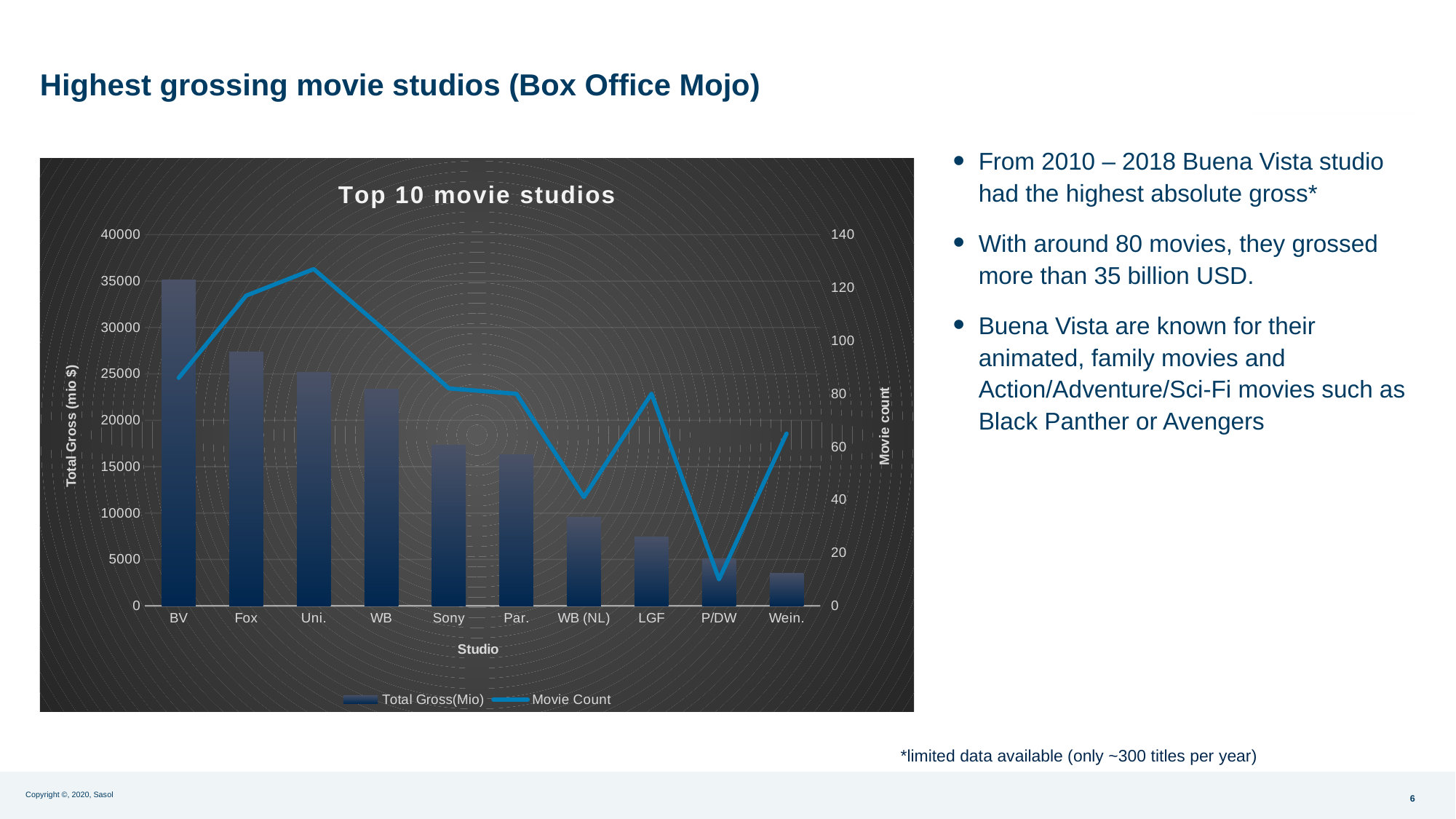

# Highest grossing movie studios (Box Office Mojo)
From 2010 – 2018 Buena Vista studio had the highest absolute gross*
With around 80 movies, they grossed more than 35 billion USD.
Buena Vista are known for their animated, family movies and Action/Adventure/Sci-Fi movies such as Black Panther or Avengers

### Chart: Top 10 movie studios

| Category | Total Gross(Mio) | Movie Count |
|---|---|---|
| BV | 35109.447999 | 86.0 |
| Fox | 27393.166597 | 117.0 |
| Uni. | 25168.105999 | 127.0 |
| WB | 23385.502999 | 105.0 |
| Sony | 17298.250497 | 82.0 |
| Par. | 16257.179698 | 80.0 |
| WB (NL) | 9523.799999 | 41.0 |
| LGF | 7457.5587 | 80.0 |
| P/DW | 5076.5 | 10.0 |
| Wein. | 3533.718898 | 65.0 |
*limited data available (only ~300 titles per year)